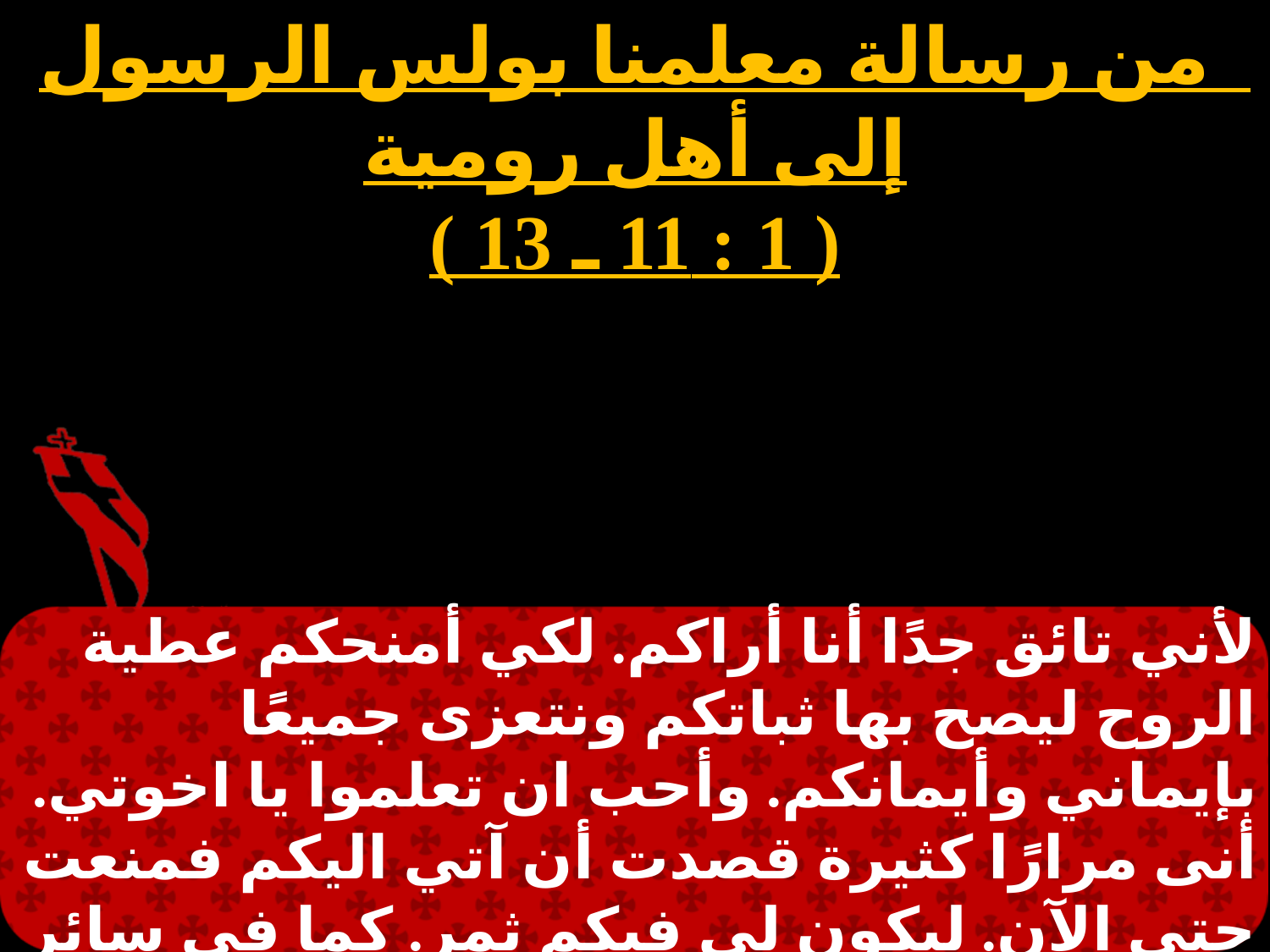

من رسالة معلمنا بولس الرسول إلى أهل رومية
( 1 : 11 ـ 13 )
# الأربعاء 2
لأني تائق جدًا أنا أراكم. لكي أمنحكم عطية الروح ليصح بها ثباتكم ونتعزى جميعًا بإيماني وأيمانكم. وأحب ان تعلموا يا اخوتي. أنى مرارًا كثيرة قصدت أن آتي اليكم فمنعت حتى الآن. ليكون لي فيكم ثمر. كما في سائر الأمم.